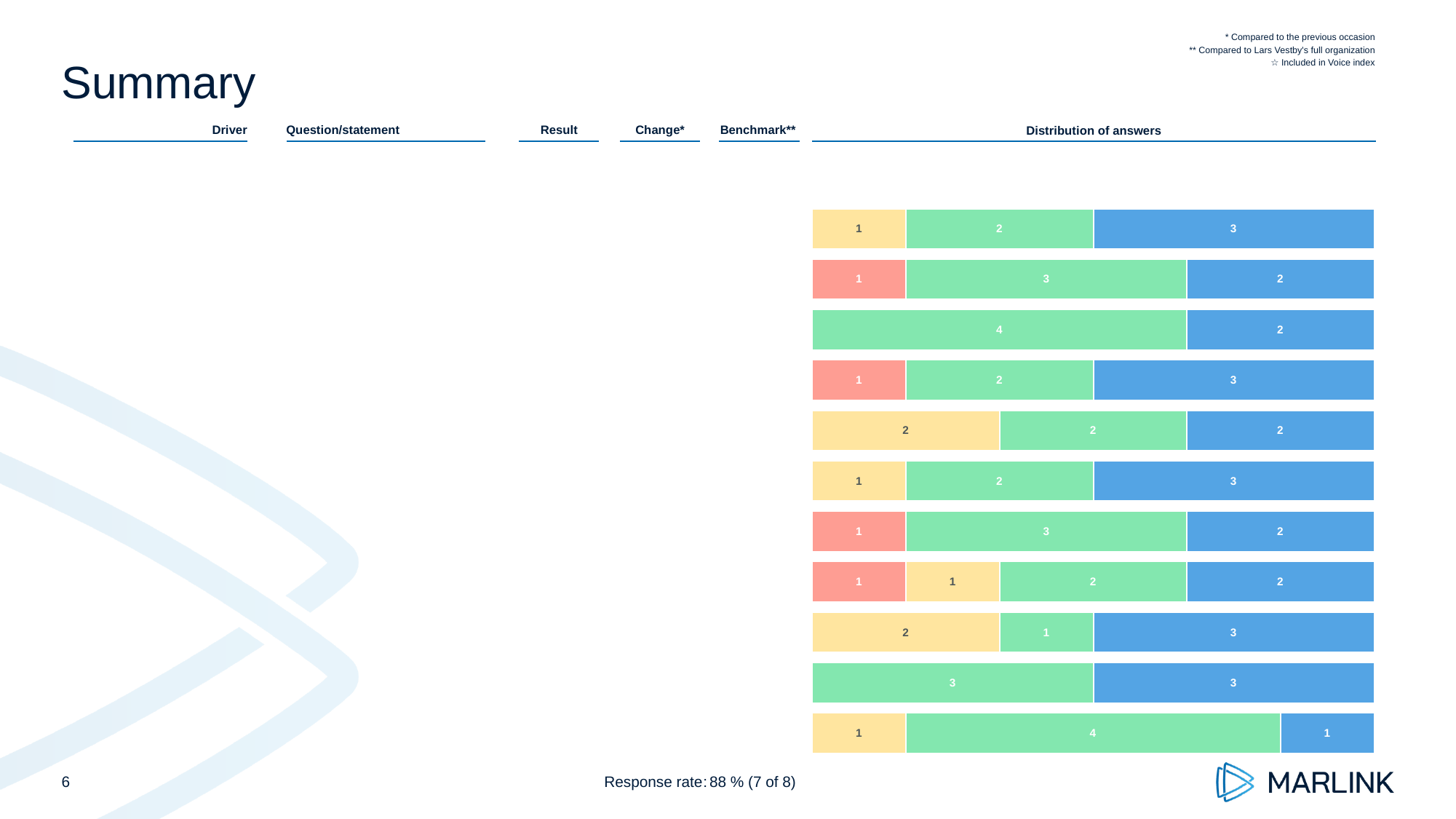

* Compared to the previous occasion
** Compared to Lars Vestby's full organization
☆ Included in Voice index
# Summary
Driver
Question/statement
Result
Change*
Benchmark**
Distribution of answers

### Chart

| Category |  |
|---|---|

### Chart

| Category |  |
|---|---|

### Chart

| Category |  |
|---|---|

### Chart

| Category |  |
|---|---|

### Chart

| Category |  |
|---|---|

### Chart

| Category |  |  |  |  |  |
|---|---|---|---|---|---|
:
6
Response rate
88 % (7 of 8)